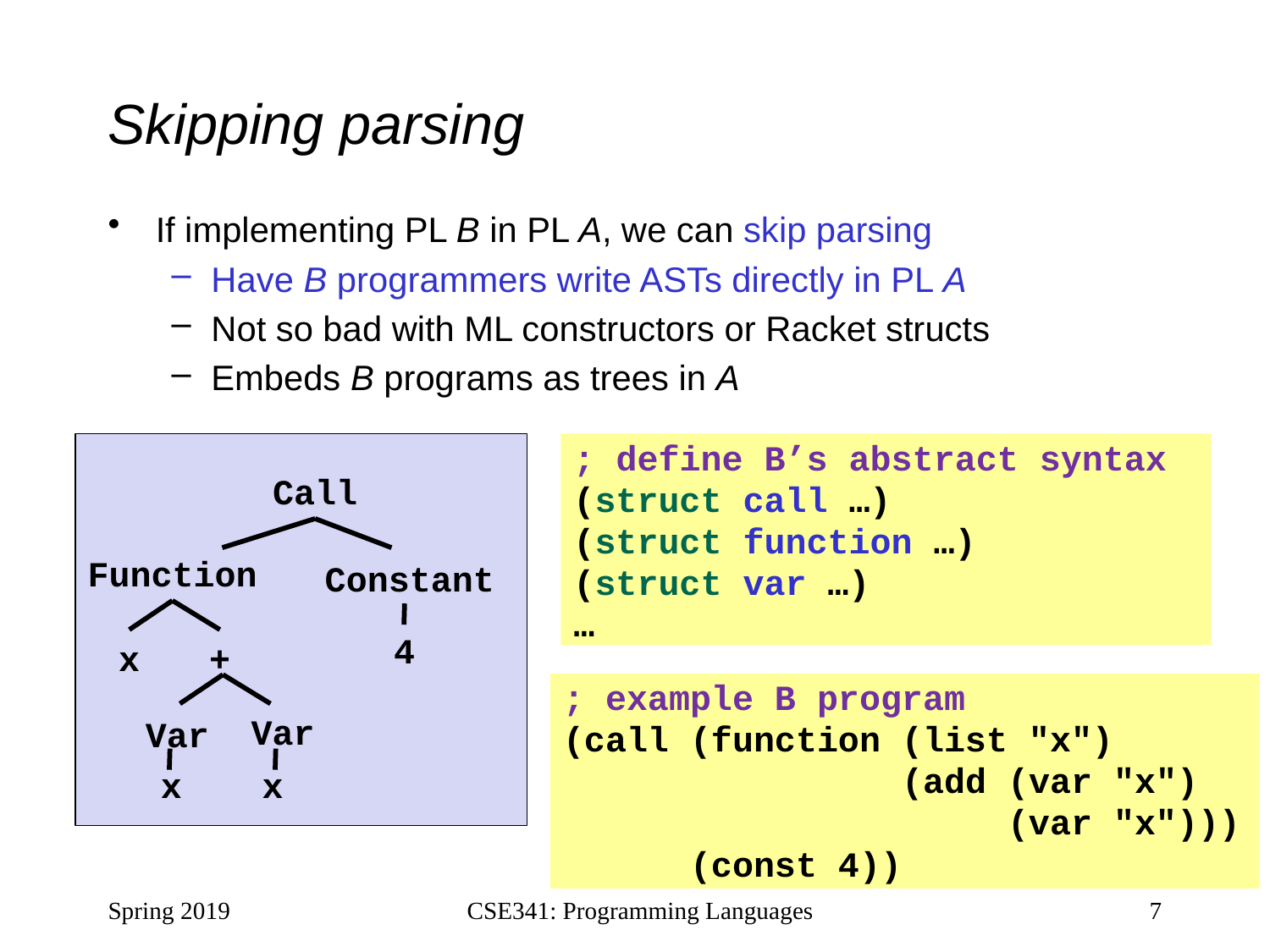

# Skipping parsing
If implementing PL B in PL A, we can skip parsing
Have B programmers write ASTs directly in PL A
Not so bad with ML constructors or Racket structs
Embeds B programs as trees in A

Call
Function
Constant
4
x
+
Var
Var
x
x
; define B’s abstract syntax
(struct call …)
(struct function …)
(struct var …)
…

; example B program
(call (function (list "x")
                (add (var "x")
                     (var "x")))
      (const 4))
Spring 2019
CSE341: Programming Languages
7